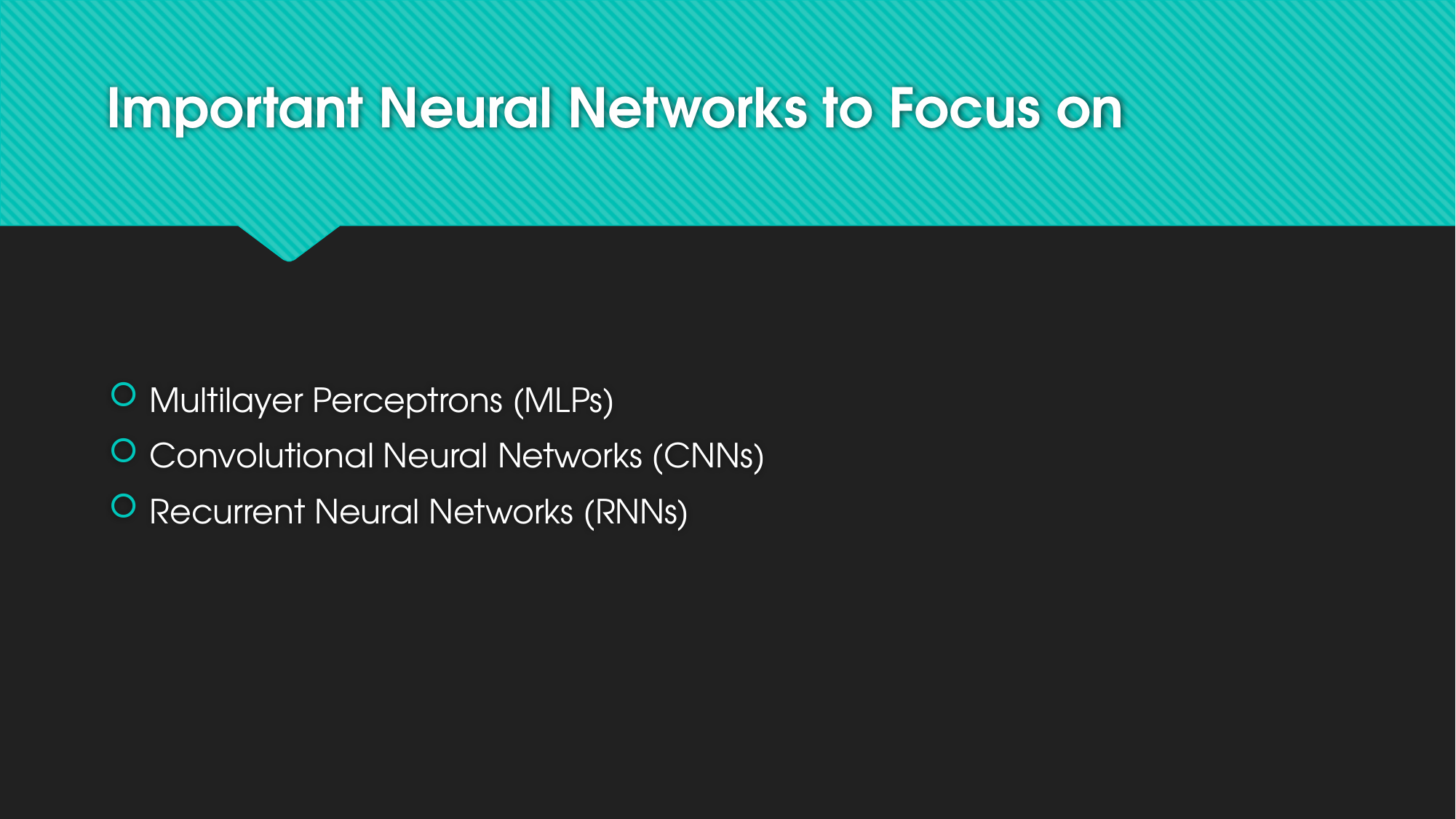

# Important Neural Networks to Focus on
Multilayer Perceptrons (MLPs)
Convolutional Neural Networks (CNNs)
Recurrent Neural Networks (RNNs)